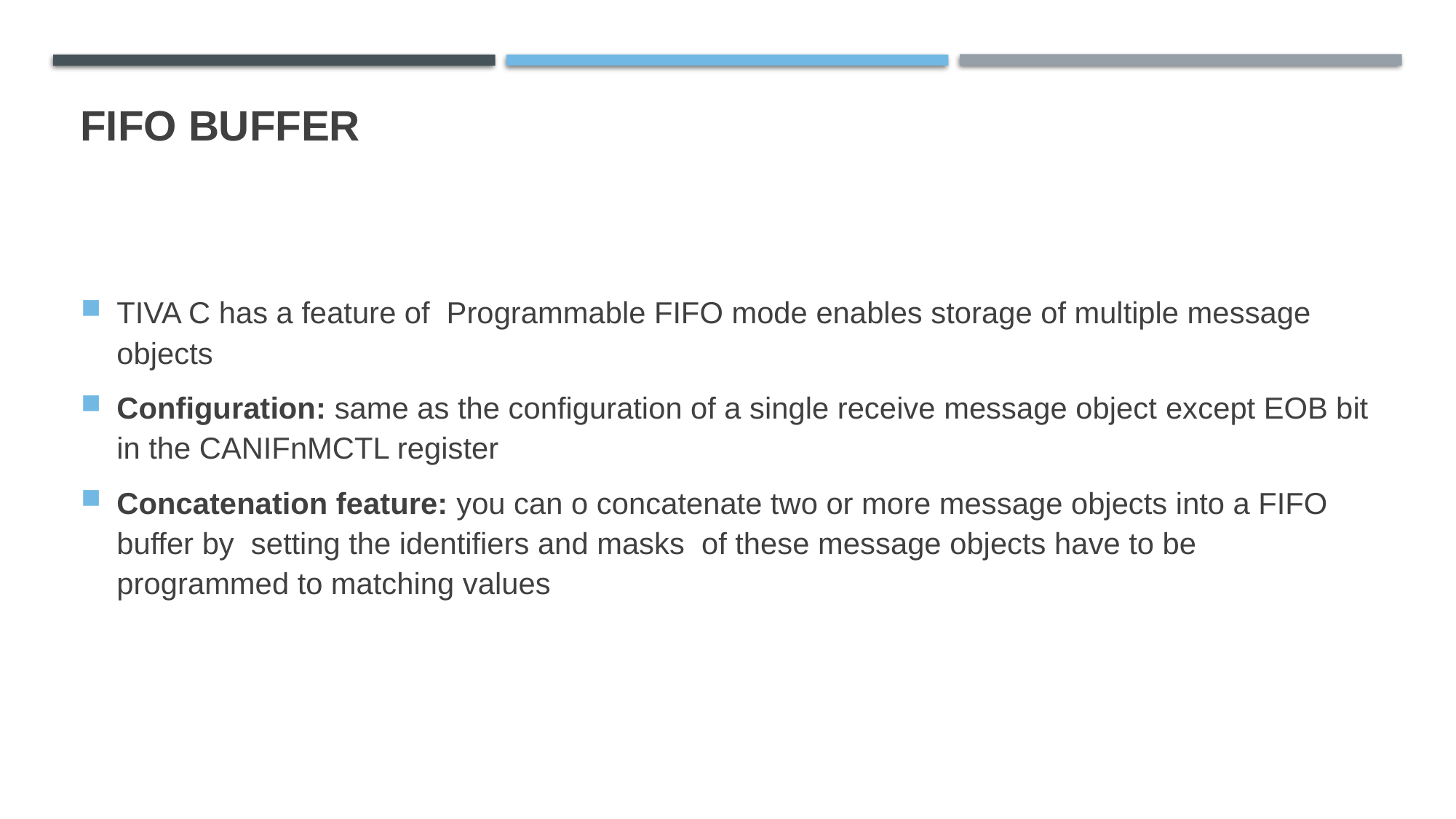

# FIFo buffer
TIVA C has a feature of  Programmable FIFO mode enables storage of multiple message objects
Configuration: same as the configuration of a single receive message object except EOB bit in the CANIFnMCTL register
Concatenation feature: you can o concatenate two or more message objects into a FIFO buffer by  setting the identifiers and masks  of these message objects have to be programmed to matching values